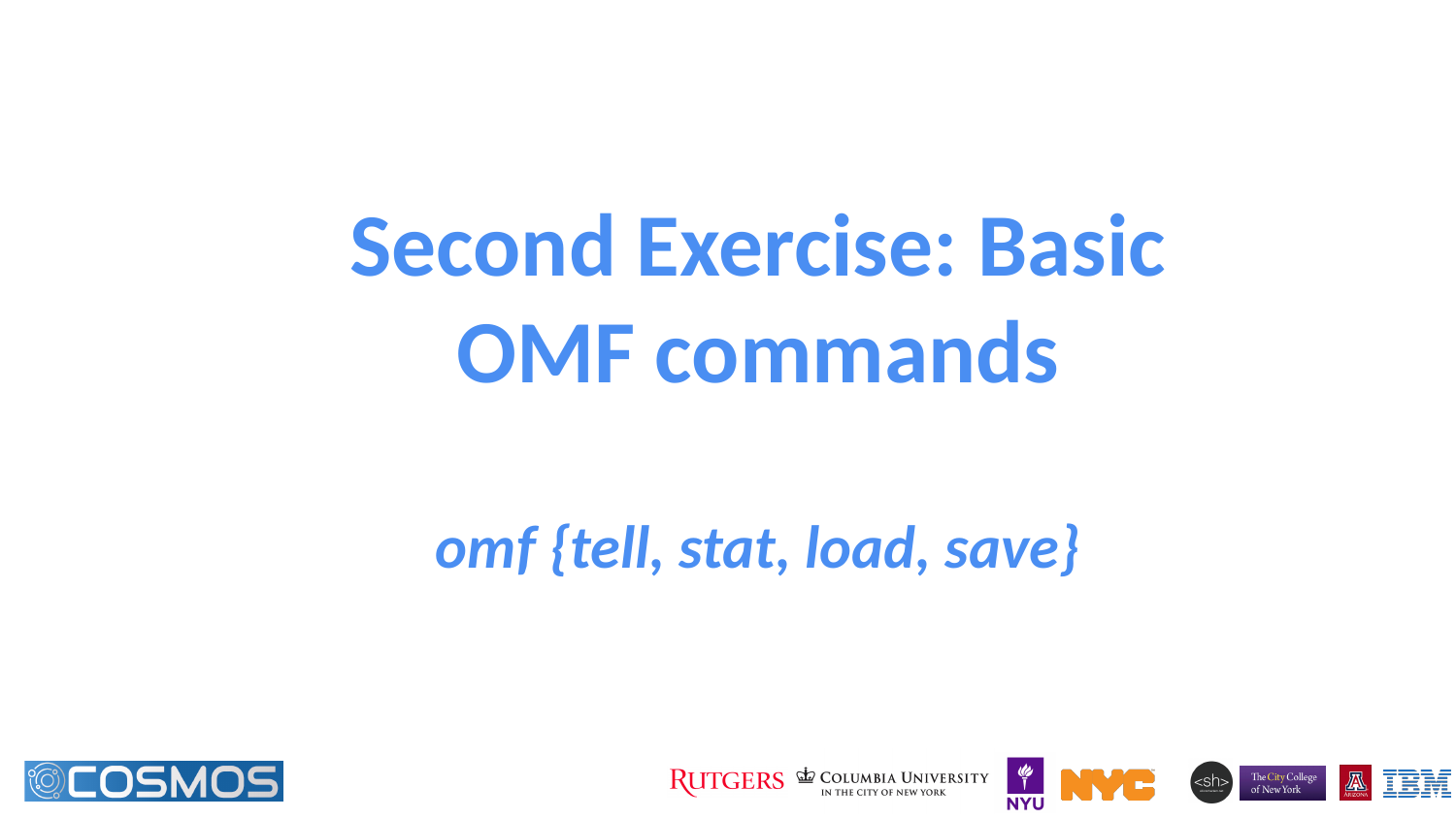

# Second Exercise: Basic OMF commands omf {tell, stat, load, save}